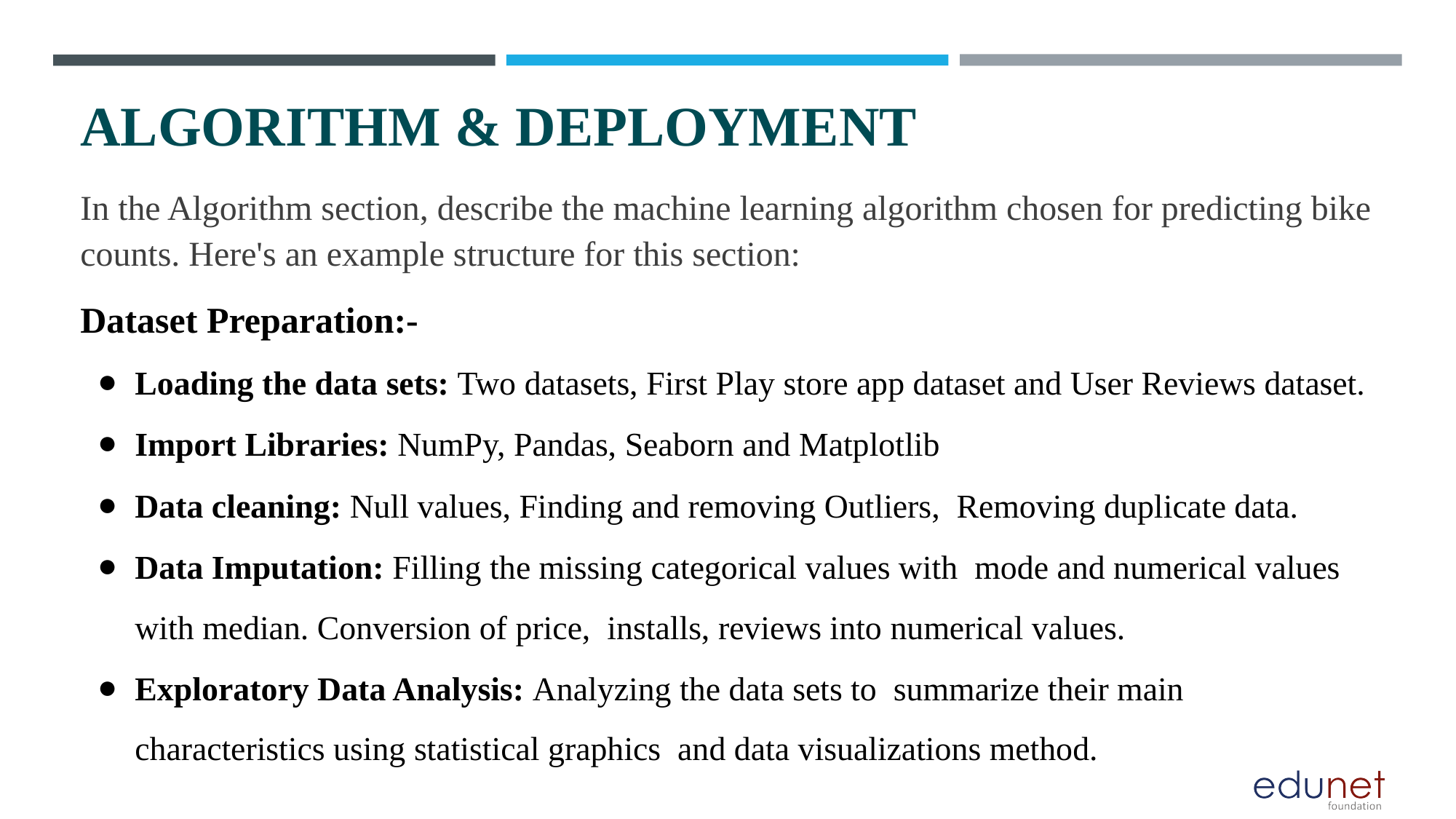

# ALGORITHM & DEPLOYMENT
In the Algorithm section, describe the machine learning algorithm chosen for predicting bike counts. Here's an example structure for this section:
Dataset Preparation:-
Loading the data sets: Two datasets, First Play store app dataset and User Reviews dataset.
Import Libraries: NumPy, Pandas, Seaborn and Matplotlib
Data cleaning: Null values, Finding and removing Outliers,  Removing duplicate data.
Data Imputation: Filling the missing categorical values with  mode and numerical values with median. Conversion of price,  installs, reviews into numerical values.
Exploratory Data Analysis: Analyzing the data sets to  summarize their main characteristics using statistical graphics  and data visualizations method.